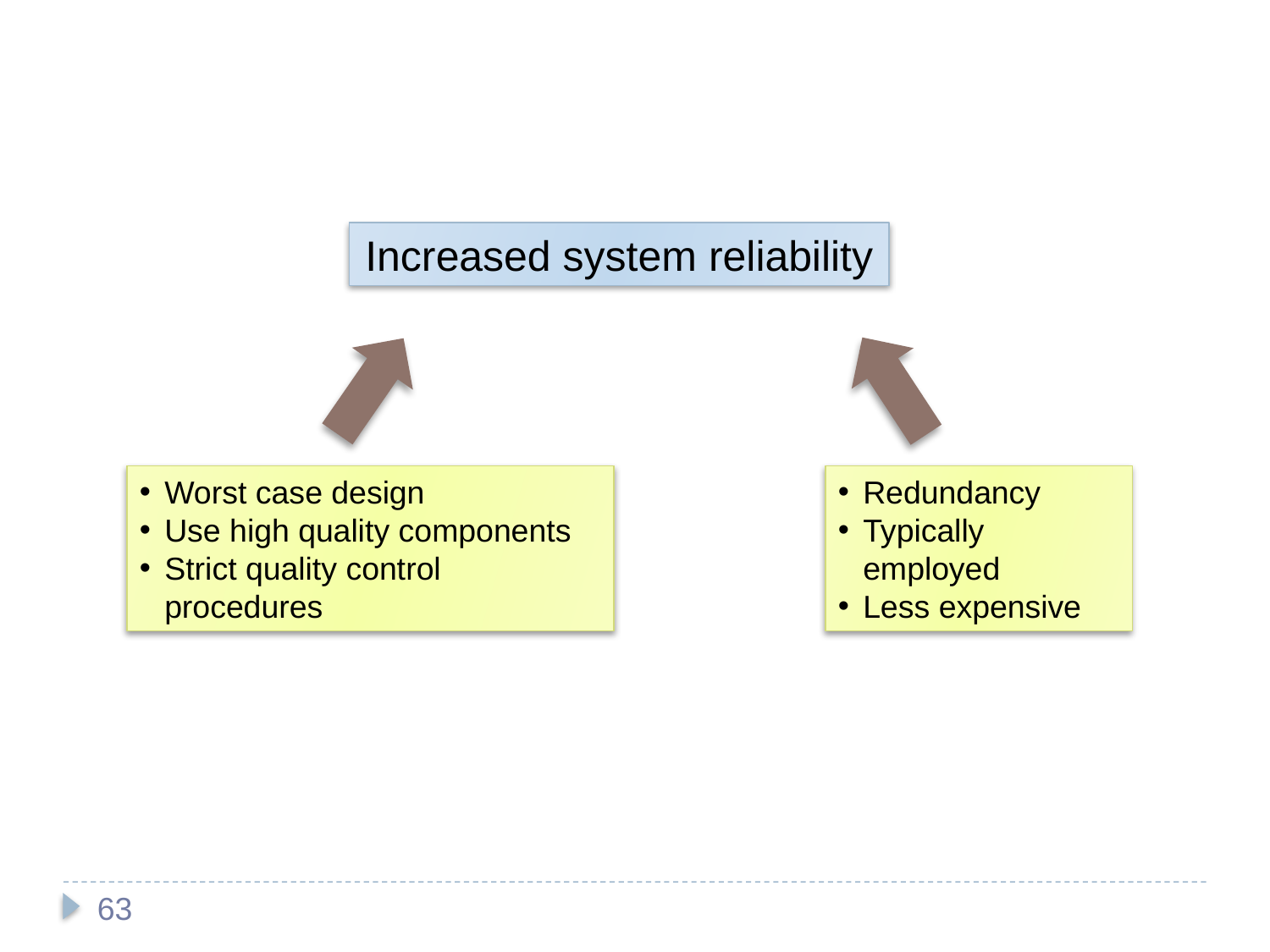

Increased system reliability

Worst case design
Use high quality components
Strict quality control procedures
Redundancy
Typically employed
Less expensive
63